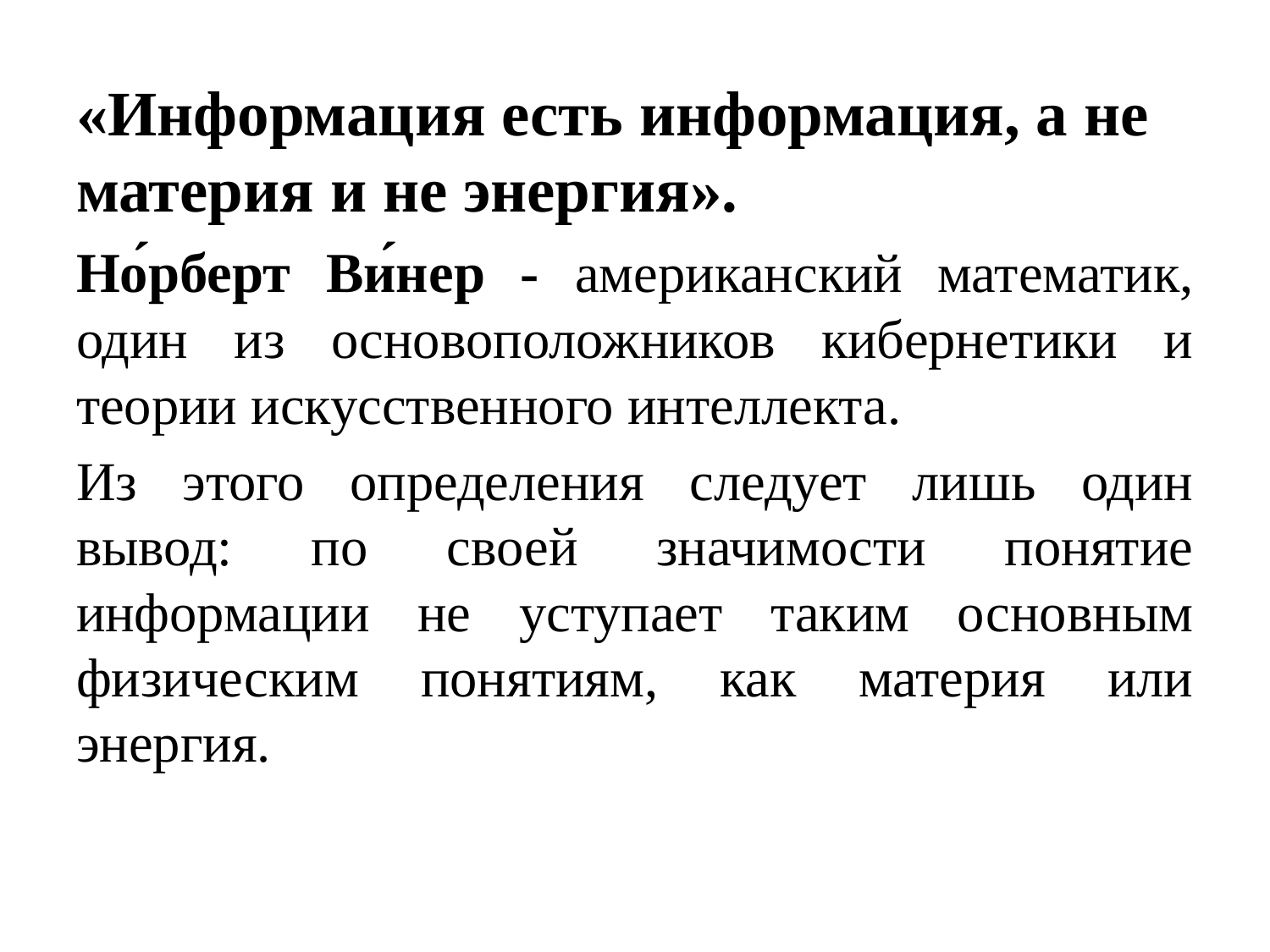

«Информация есть информация, а не материя и не энергия».
Но́рберт Ви́нер - американский математик, один из основоположников кибернетики и теории искусственного интеллекта.
Из этого определения следует лишь один вывод: по своей значимости понятие информации не уступает таким основным физическим понятиям, как материя или энергия.